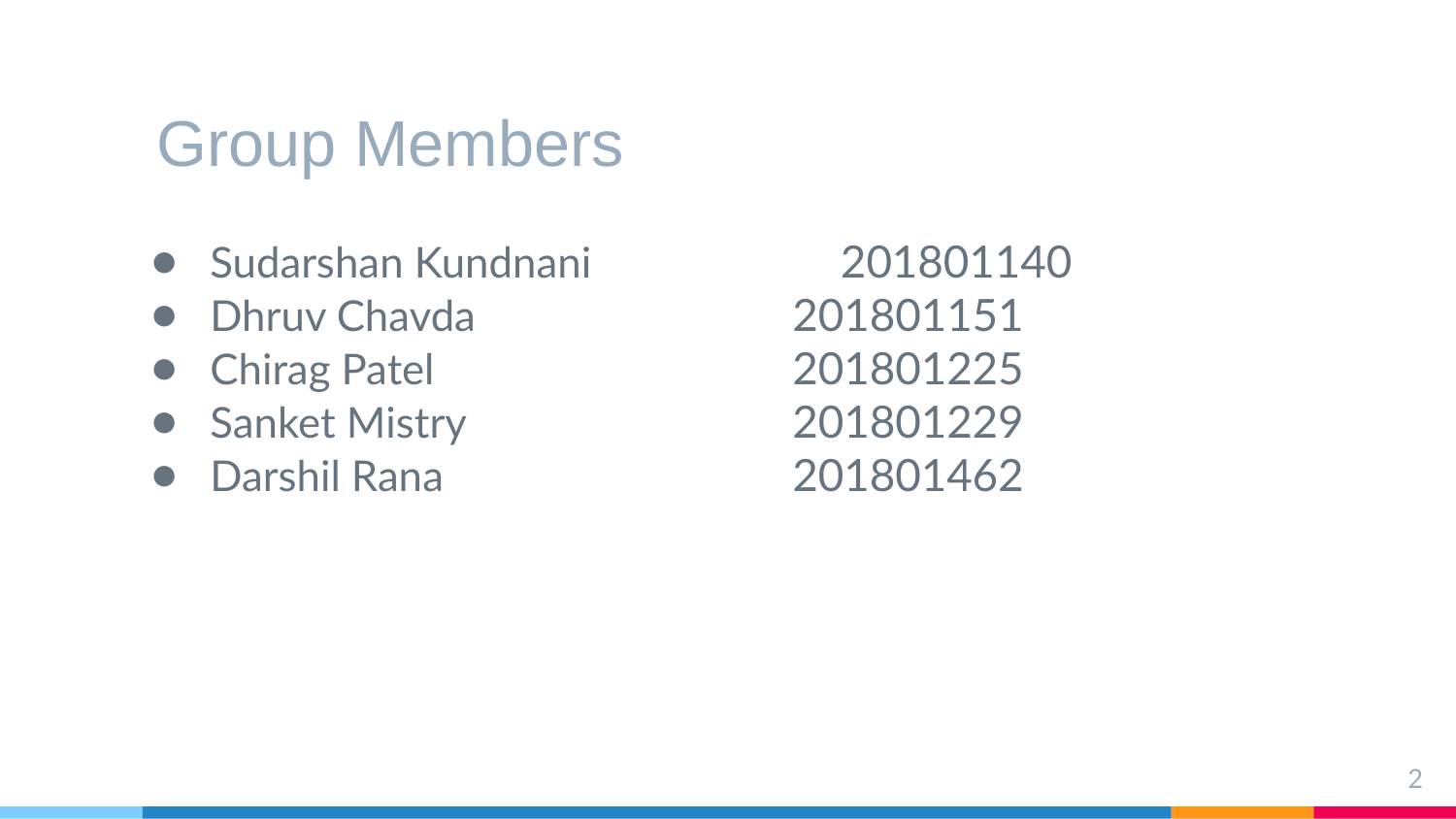

# Group Members
Sudarshan Kundnani 	                 201801140
Dhruv Chavda			201801151
Chirag Patel			201801225
Sanket Mistry			201801229
Darshil Rana			201801462
2